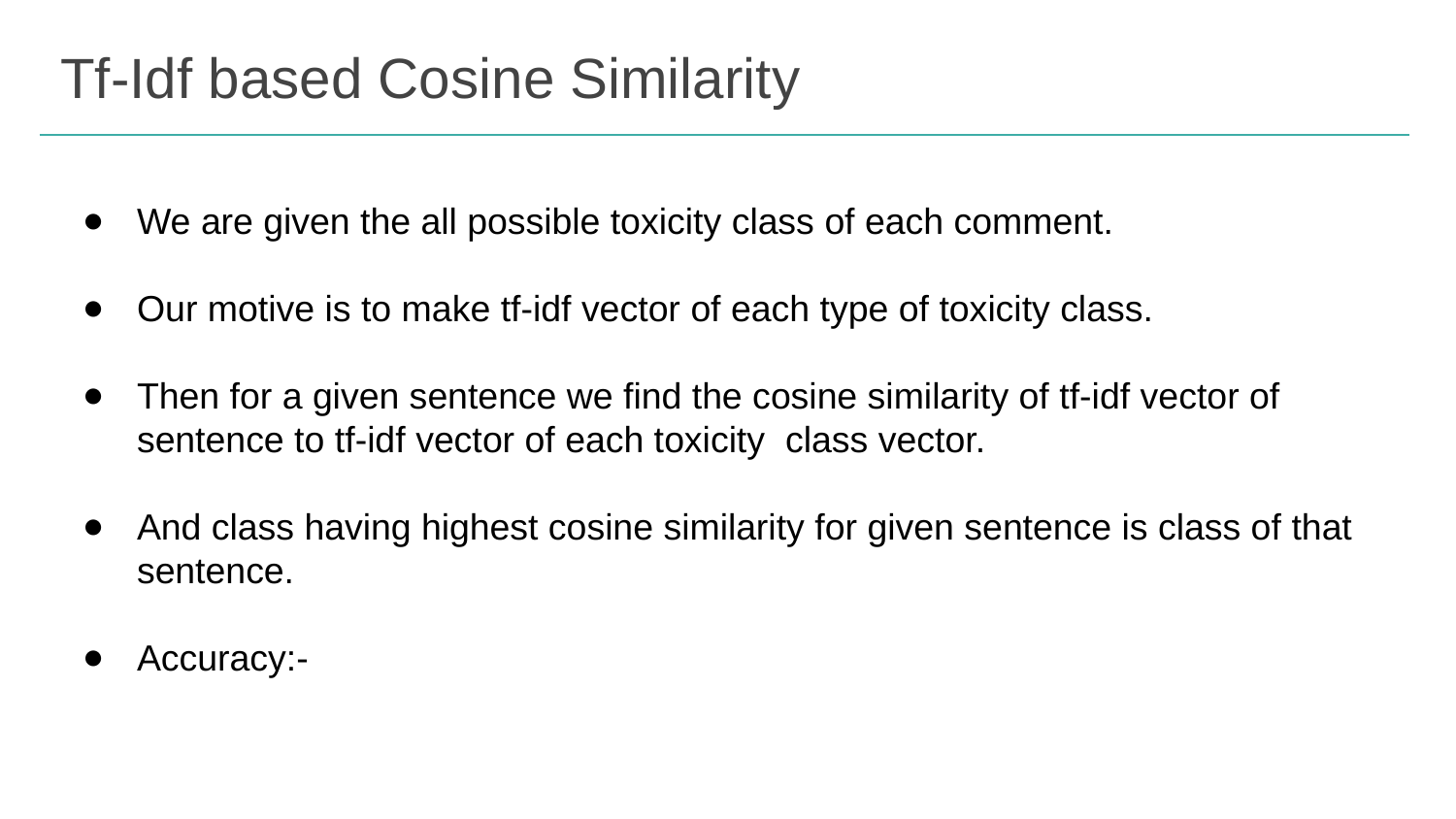

# Tf-Idf based Cosine Similarity
We are given the all possible toxicity class of each comment.

Our motive is to make tf-idf vector of each type of toxicity class.

Then for a given sentence we find the cosine similarity of tf-idf vector of sentence to tf-idf vector of each toxicity  class vector.

And class having highest cosine similarity for given sentence is class of that sentence.

Accuracy:-